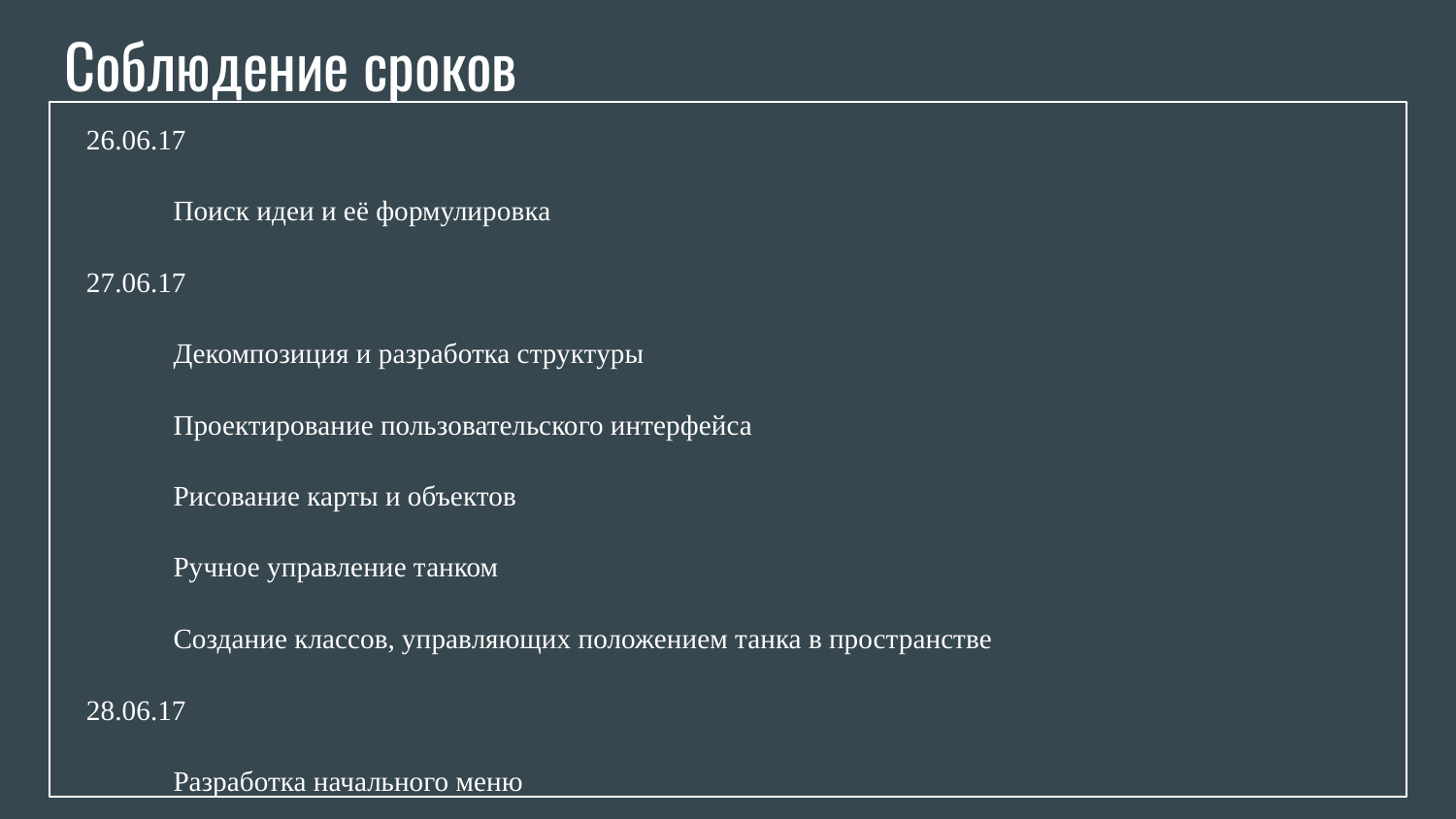

# Соблюдение сроков
26.06.17
Поиск идеи и её формулировка
27.06.17
Декомпозиция и разработка структуры
Проектирование пользовательского интерфейса
Рисование карты и объектов
Ручное управление танком
Создание классов, управляющих положением танка в пространстве
28.06.17
Разработка начального меню
Добавление второго танка
Стрельба
Здоровье и урон
29.06.17
Написание отчёта и подготовка презентации
Функции базового управления танком